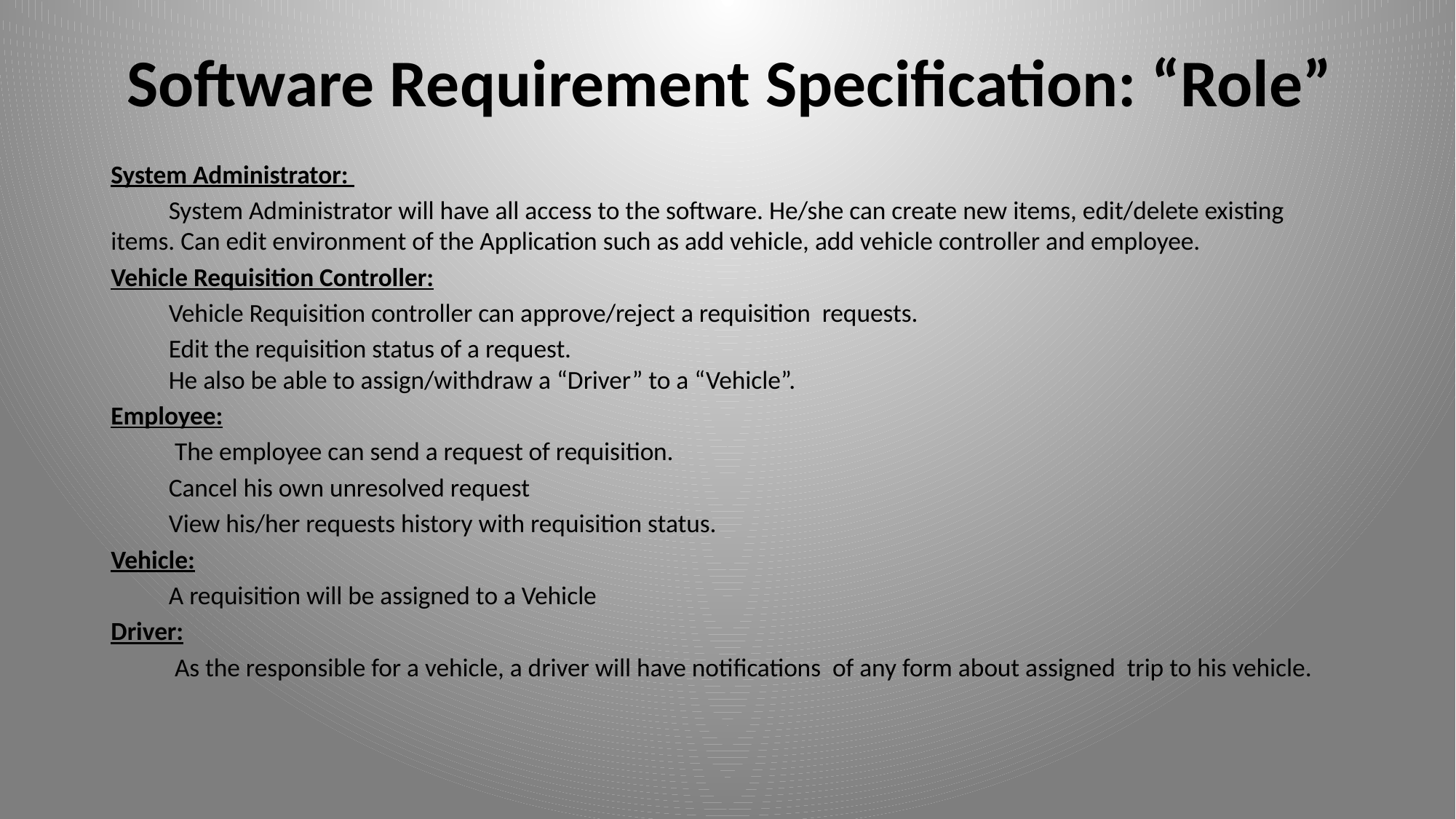

# Software Requirement Specification: “Role”
System Administrator:
	System Administrator will have all access to the software. He/she can create new items, edit/delete existing items. Can edit environment of the Application such as add vehicle, add vehicle controller and employee.
Vehicle Requisition Controller:
	Vehicle Requisition controller can approve/reject a requisition  requests.
	Edit the requisition status of a request.
	He also be able to assign/withdraw a “Driver” to a “Vehicle”.
Employee:
	 The employee can send a request of requisition.
	Cancel his own unresolved request
	View his/her requests history with requisition status.
Vehicle:
	A requisition will be assigned to a Vehicle
Driver:
	 As the responsible for a vehicle, a driver will have notifications  of any form about assigned  trip to his vehicle.